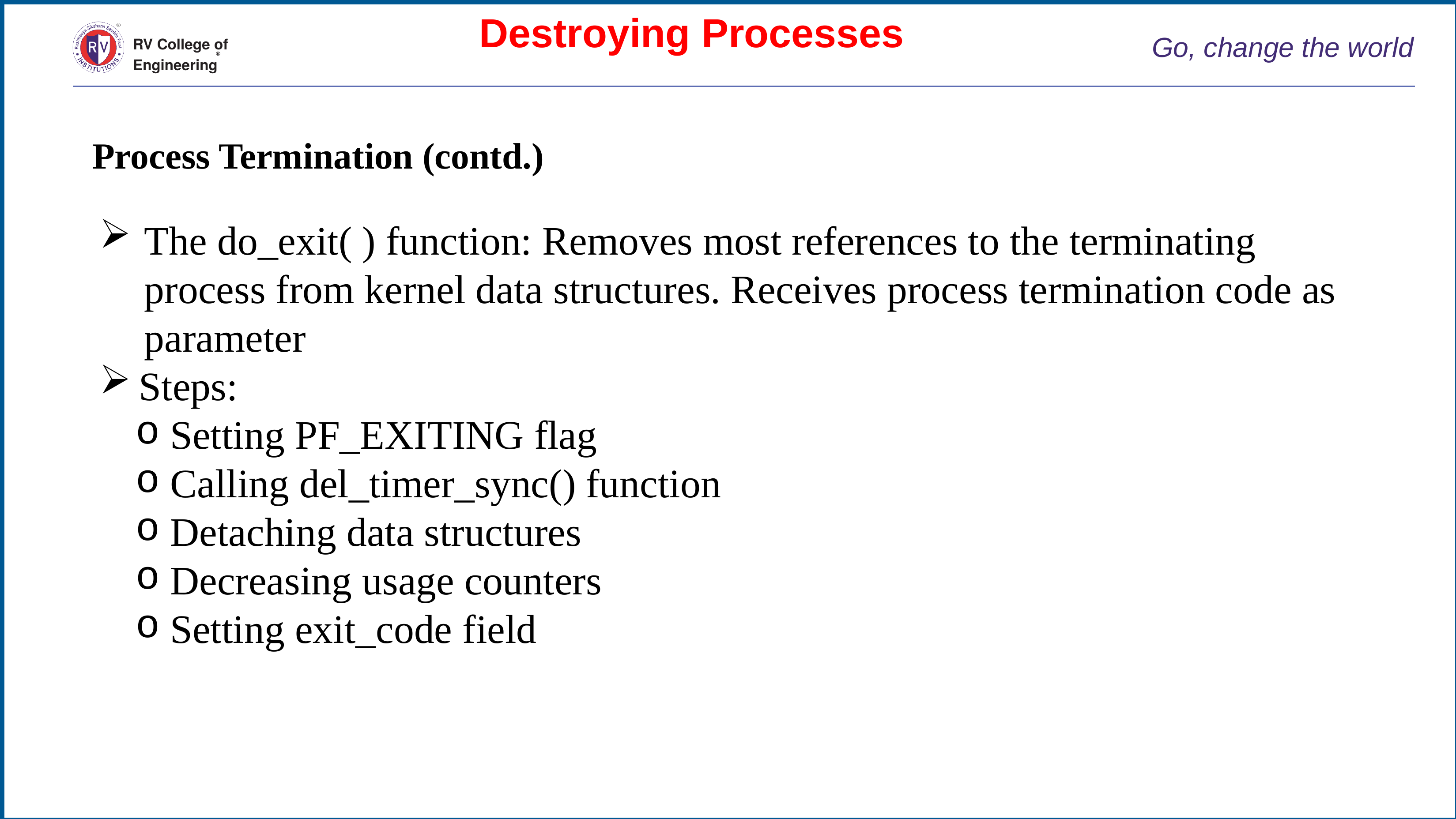

Destroying Processes

# Go, change the world
RV College of
Engineering

Process Termination (contd.)
The do_exit( ) function: Removes most references to the terminating process from kernel data structures. Receives process termination code as parameter
Steps:
 Setting PF_EXITING flag
 Calling del_timer_sync() function
 Detaching data structures
 Decreasing usage counters
 Setting exit_code field